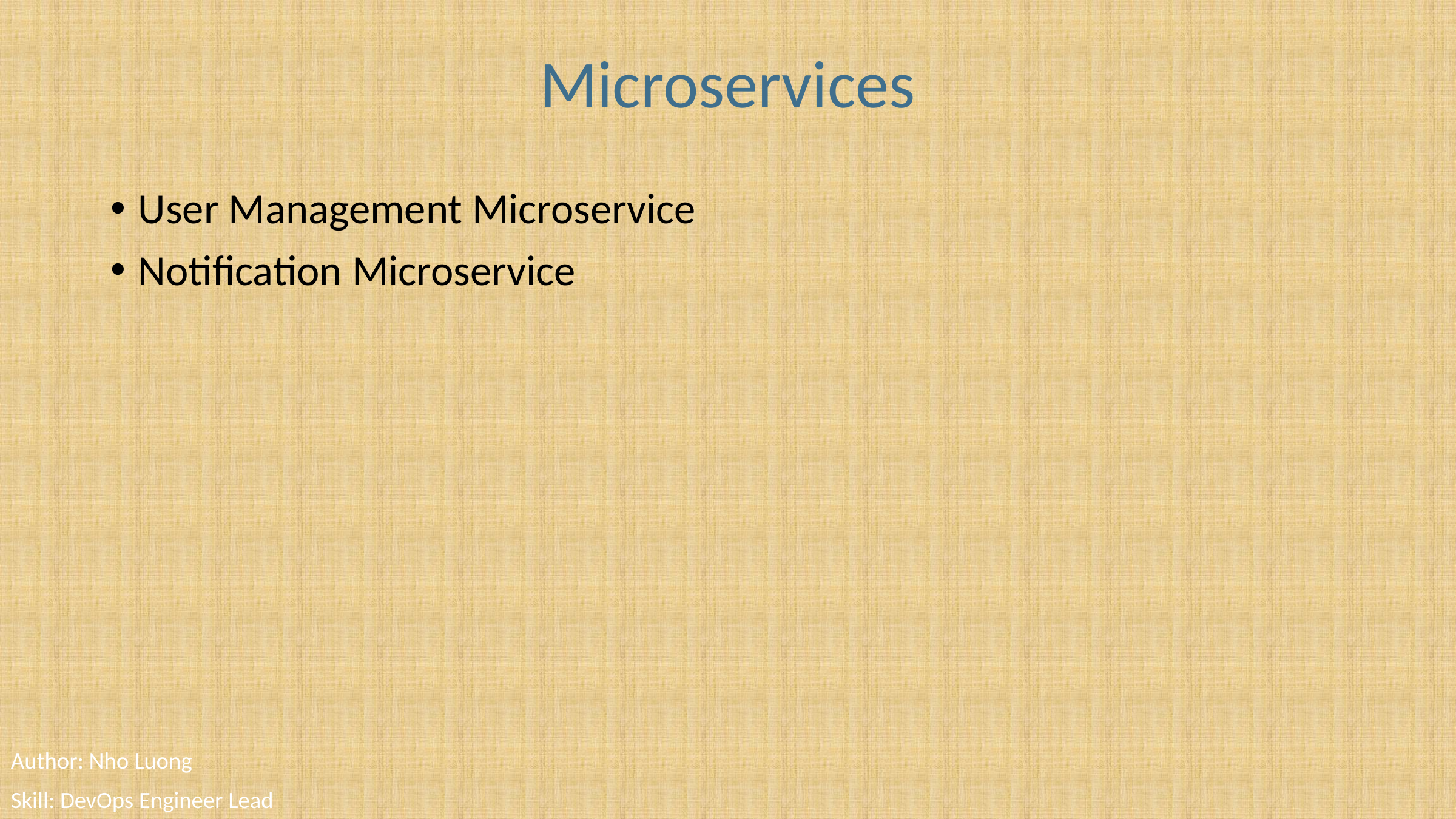

# Microservices
User Management Microservice
Notification Microservice
Author: Nho Luong
Skill: DevOps Engineer Lead